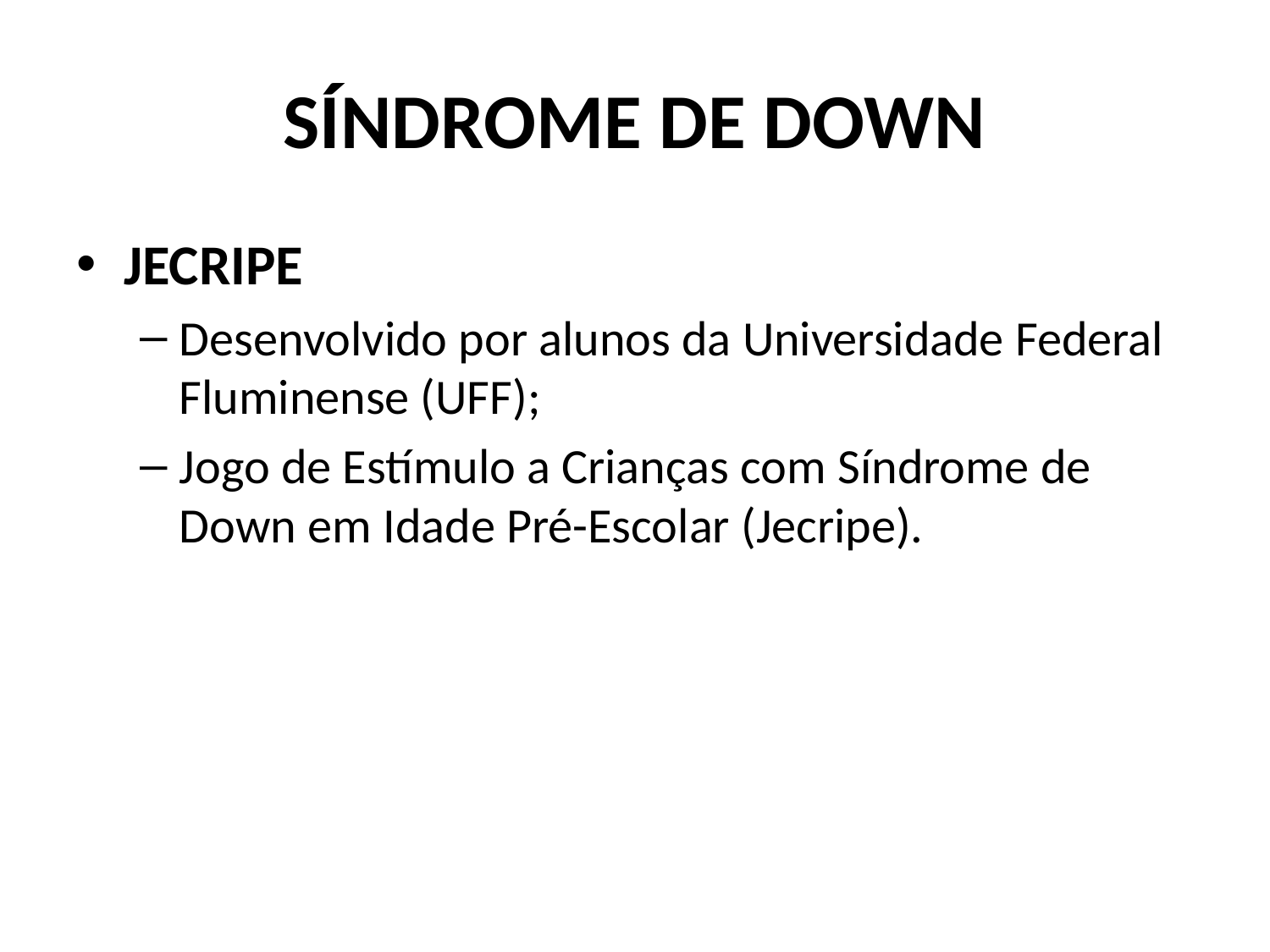

# SÍNDROME DE DOWN
JECRIPE
Desenvolvido por alunos da Universidade Federal Fluminense (UFF);
Jogo de Estímulo a Crianças com Síndrome de Down em Idade Pré-Escolar (Jecripe).